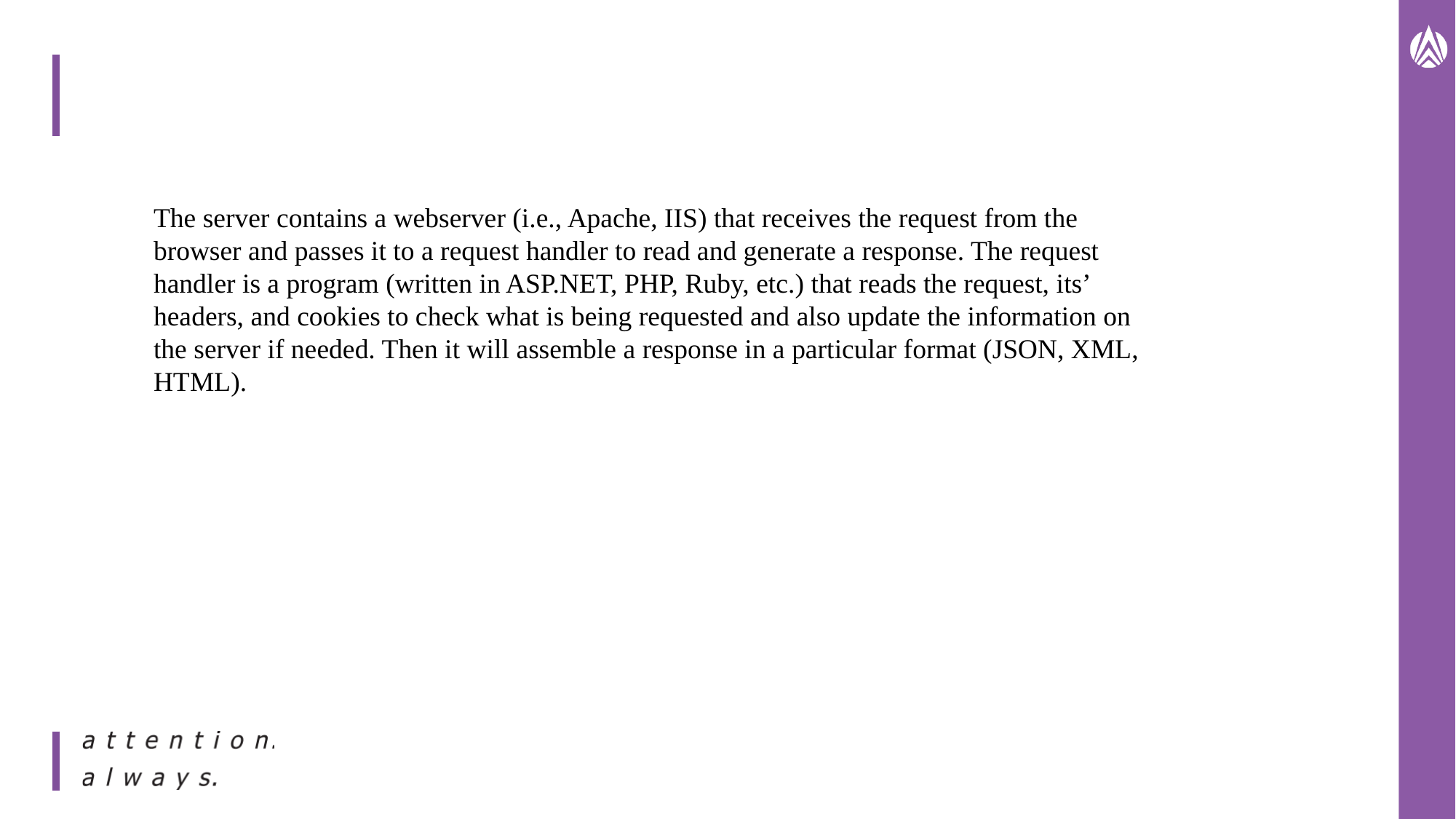

#
The server contains a webserver (i.e., Apache, IIS) that receives the request from the browser and passes it to a request handler to read and generate a response. The request handler is a program (written in ASP.NET, PHP, Ruby, etc.) that reads the request, its’ headers, and cookies to check what is being requested and also update the information on the server if needed. Then it will assemble a response in a particular format (JSON, XML, HTML).